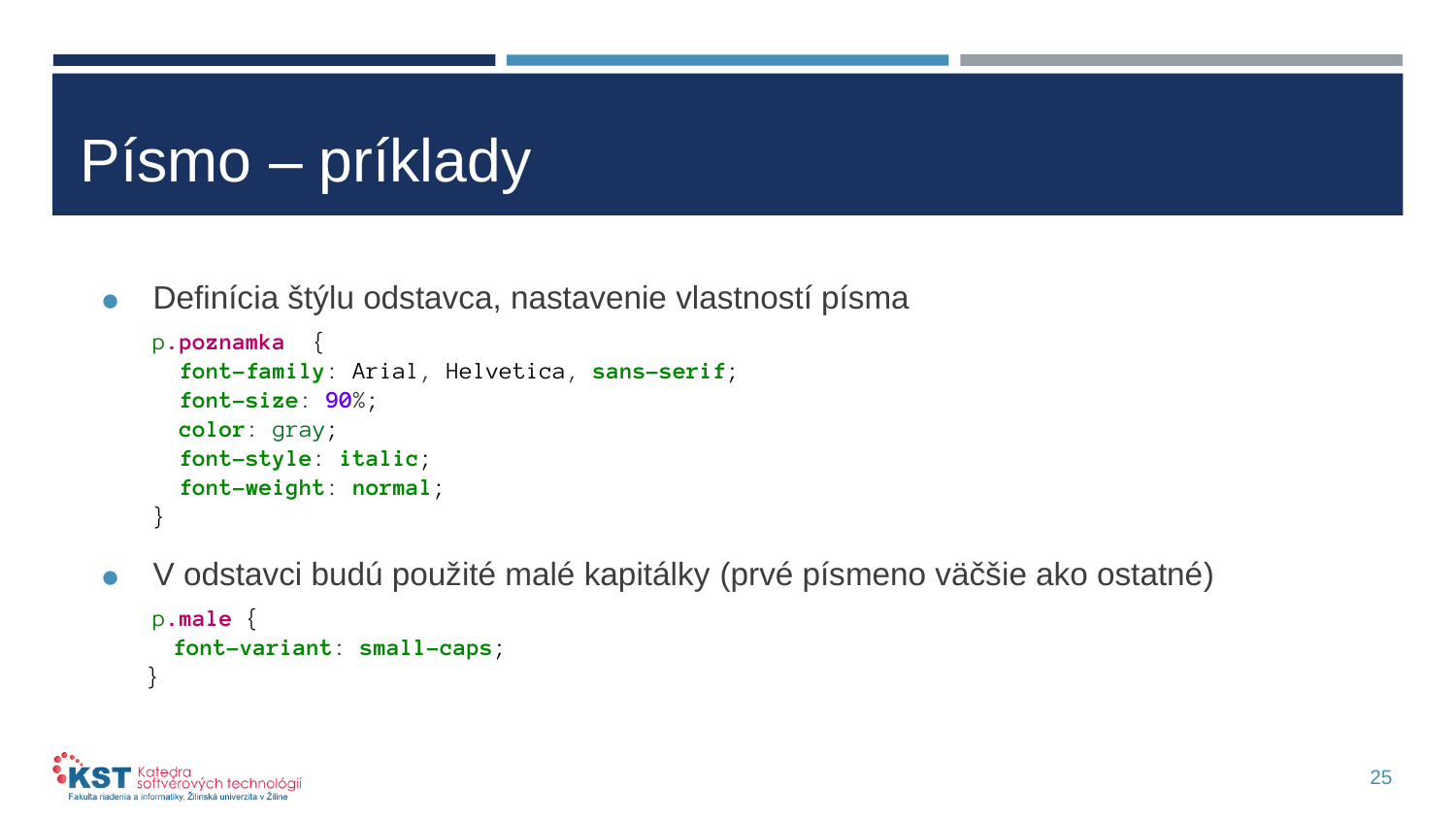

# Písmo – príklady
Definícia štýlu odstavca, nastavenie vlastností písma
p.poznamka  {
  font-family: Arial, Helvetica, sans-serif;
  font-size: 90%;
  color: gray;
  font-style: italic;
  font-weight: normal;
}
V odstavci budú použité malé kapitálky (prvé písmeno väčšie ako ostatné)
p.male {
       font-variant: small-caps;
     }

25